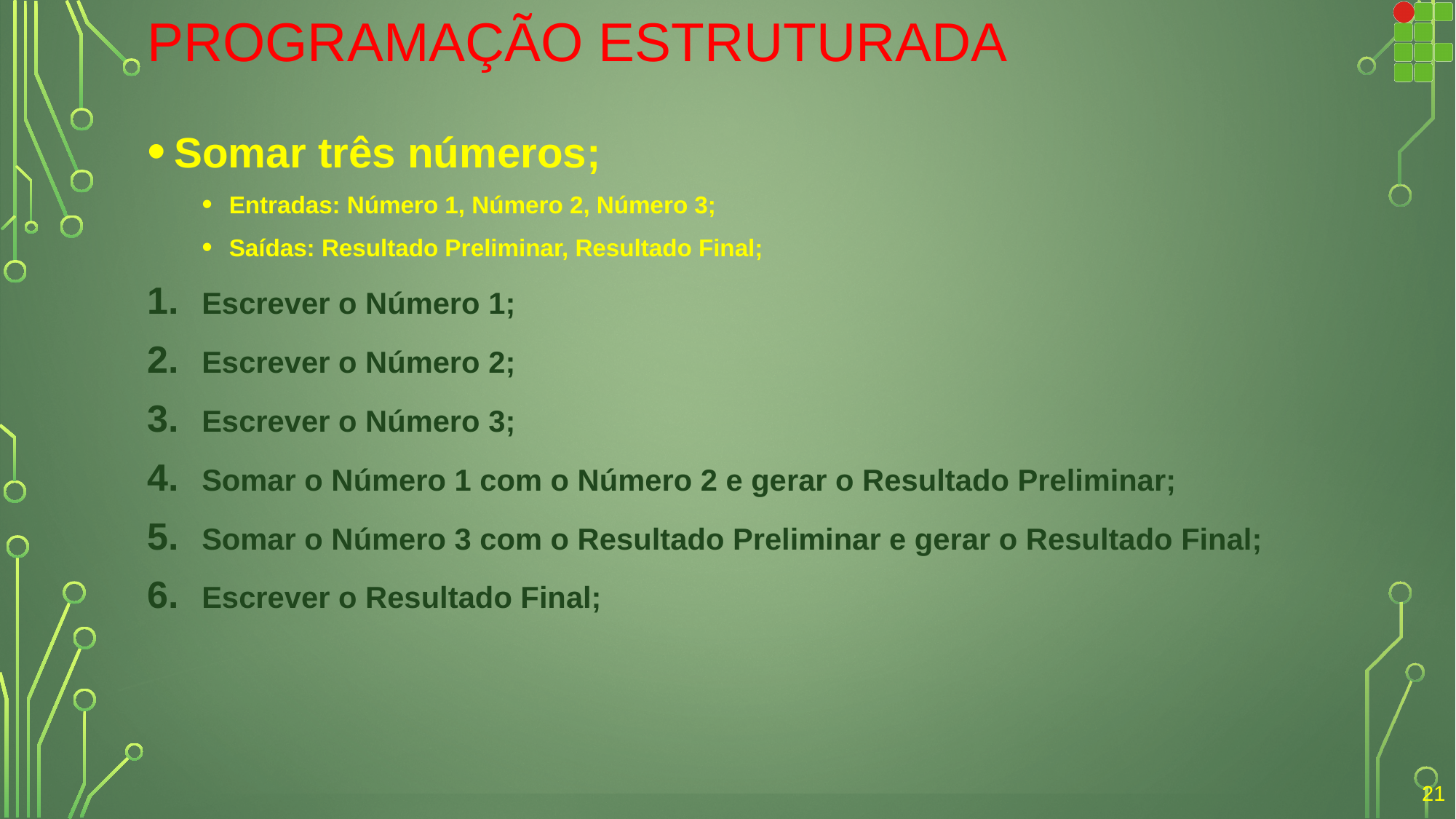

# Programação Estruturada
Somar três números;
Entradas: Número 1, Número 2, Número 3;
Saídas: Resultado Preliminar, Resultado Final;
Escrever o Número 1;
Escrever o Número 2;
Escrever o Número 3;
Somar o Número 1 com o Número 2 e gerar o Resultado Preliminar;
Somar o Número 3 com o Resultado Preliminar e gerar o Resultado Final;
Escrever o Resultado Final;

21